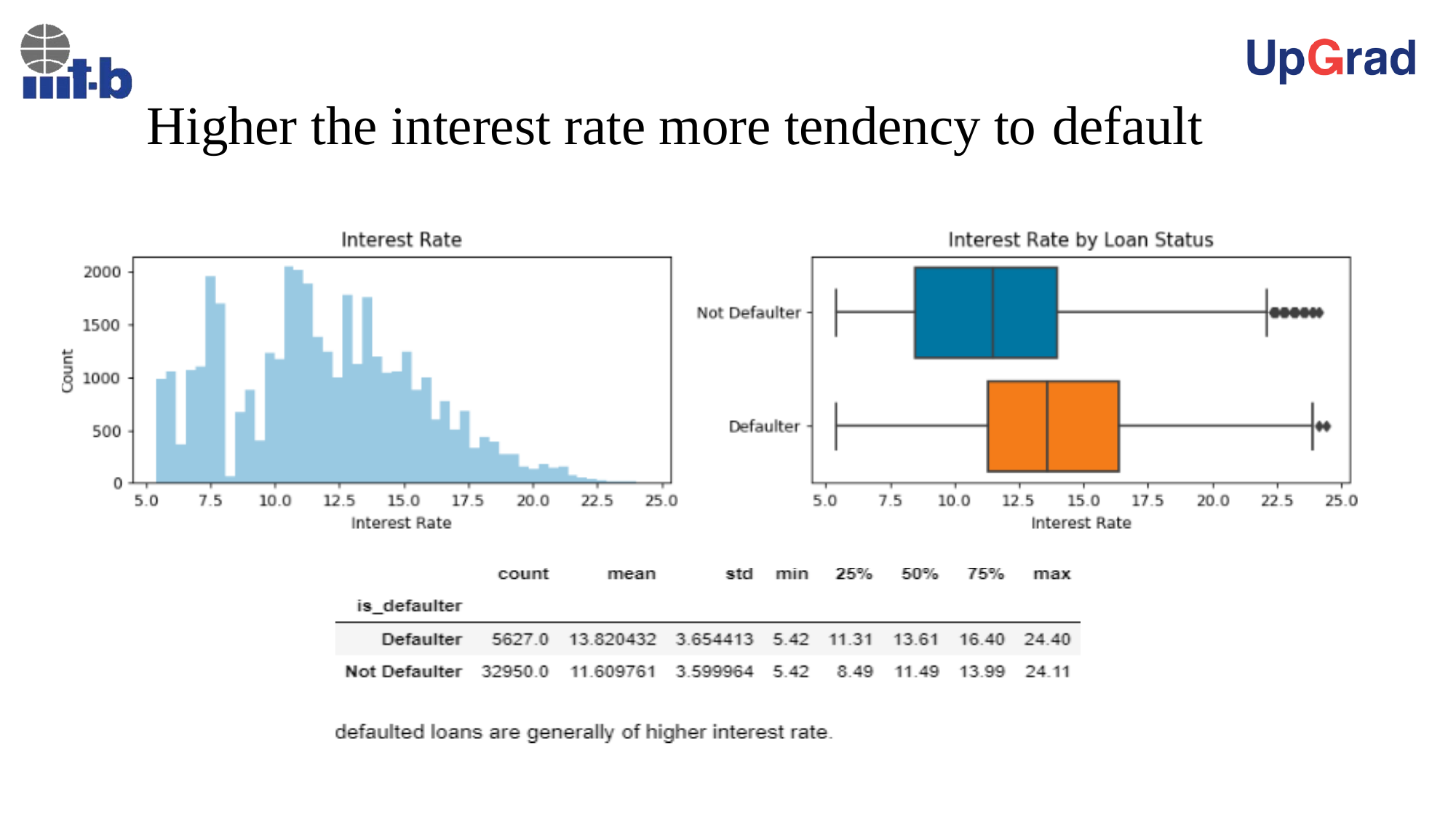

# Higher the interest rate more tendency to default